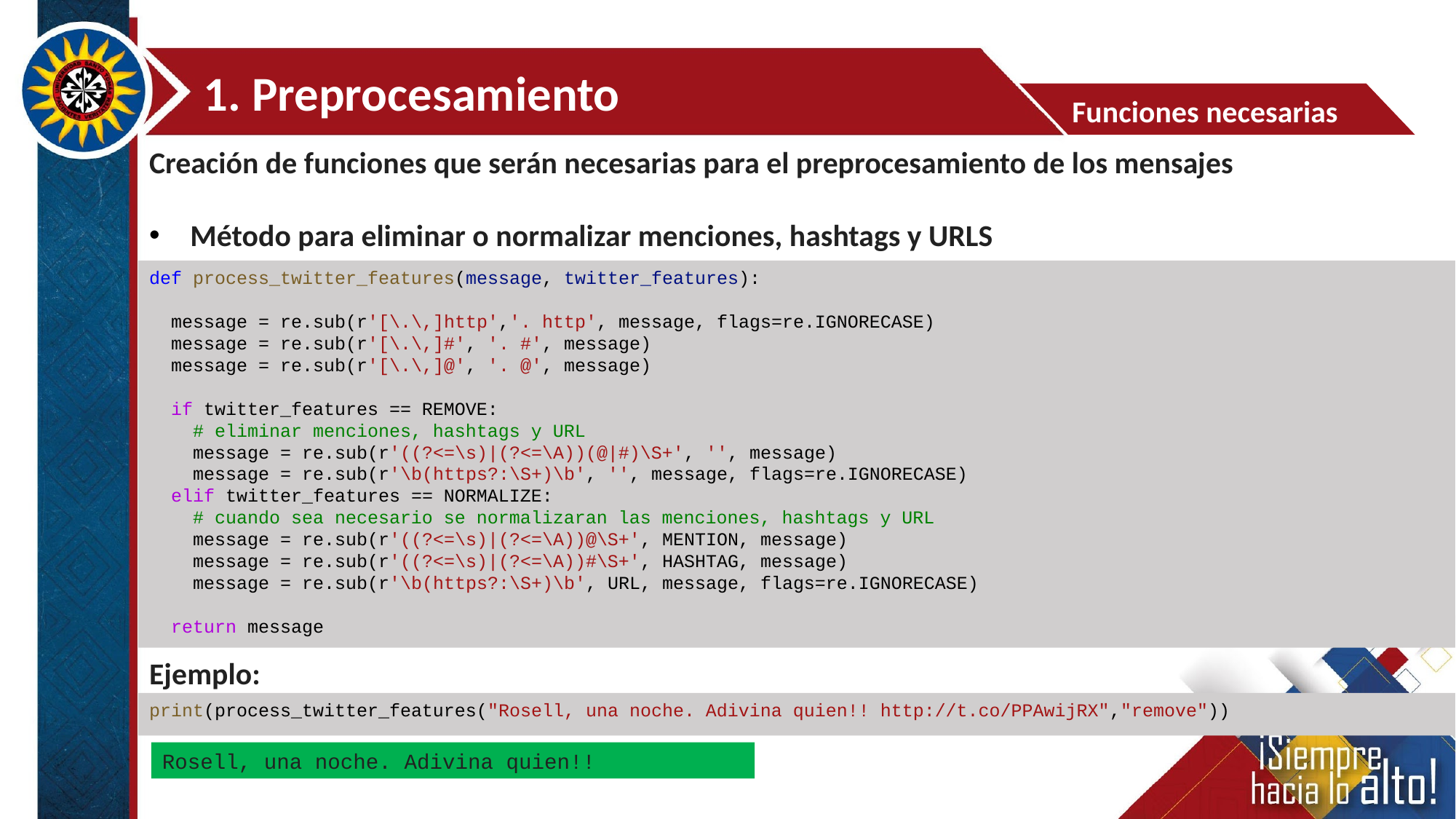

1. Preprocesamiento

Funciones necesarias
Creación de funciones que serán necesarias para el preprocesamiento de los mensajes

Método para eliminar o normalizar menciones, hashtags y URLS
def process_twitter_features(message, twitter_features):
  message = re.sub(r'[\.\,]http','. http', message, flags=re.IGNORECASE)
  message = re.sub(r'[\.\,]#', '. #', message)
  message = re.sub(r'[\.\,]@', '. @', message)
  if twitter_features == REMOVE:
    # eliminar menciones, hashtags y URL
    message = re.sub(r'((?<=\s)|(?<=\A))(@|#)\S+', '', message)
    message = re.sub(r'\b(https?:\S+)\b', '', message, flags=re.IGNORECASE)
  elif twitter_features == NORMALIZE:
    # cuando sea necesario se normalizaran las menciones, hashtags y URL
    message = re.sub(r'((?<=\s)|(?<=\A))@\S+', MENTION, message)
    message = re.sub(r'((?<=\s)|(?<=\A))#\S+', HASHTAG, message)
    message = re.sub(r'\b(https?:\S+)\b', URL, message, flags=re.IGNORECASE)
  return message

Ejemplo:
print(process_twitter_features("Rosell, una noche. Adivina quien!! http://t.co/PPAwijRX","remove"))

Rosell, una noche. Adivina quien!!